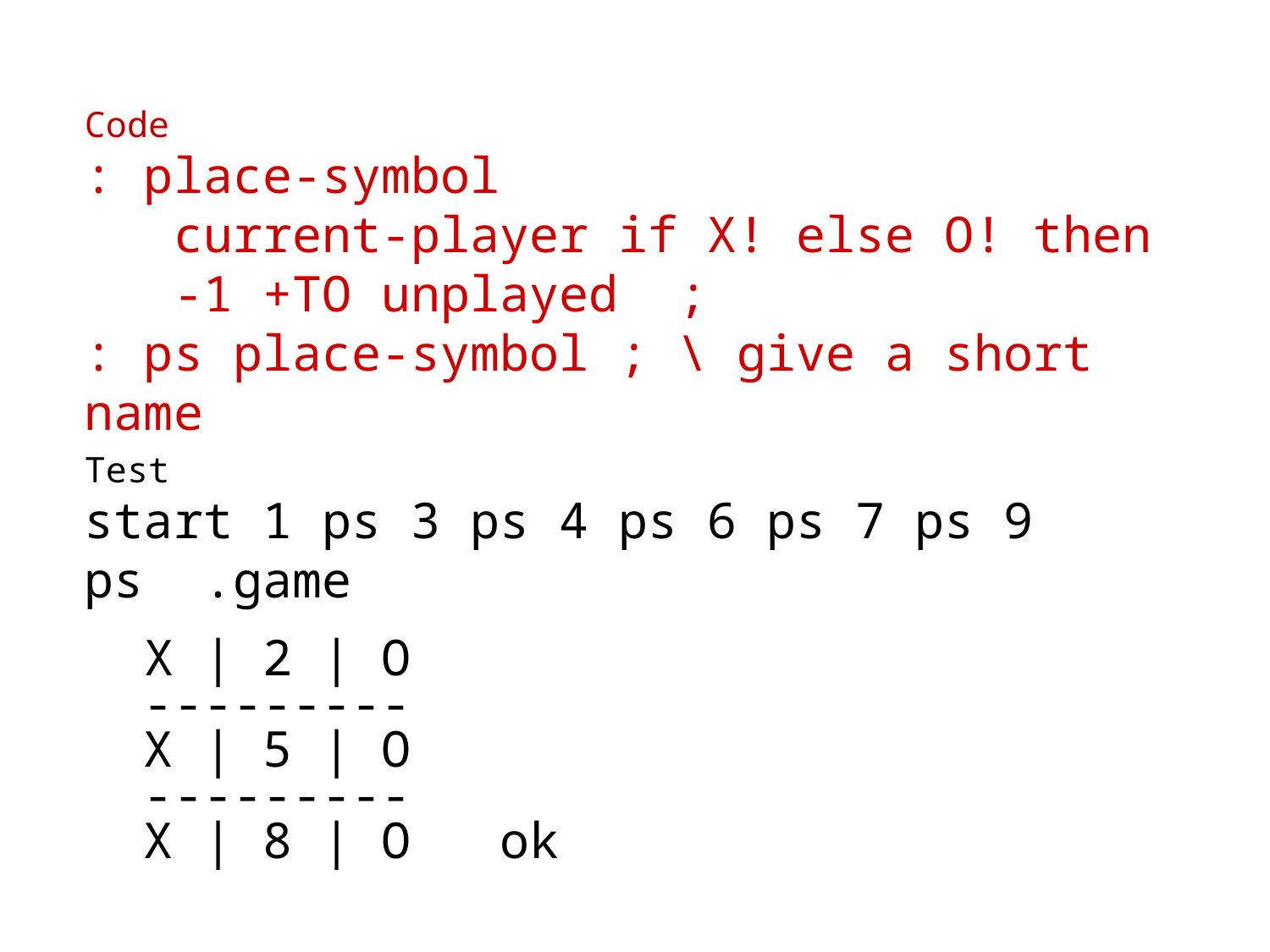

Code
: place-symbol
   current-player if X! else O! then
   -1 +TO unplayed  ;
: ps place-symbol ; \ give a short name
Test
start 1 ps 3 ps 4 ps 6 ps 7 ps 9 ps  .game
  X | 2 | O
  ---------
  X | 5 | O
  ---------
  X | 8 | O   ok